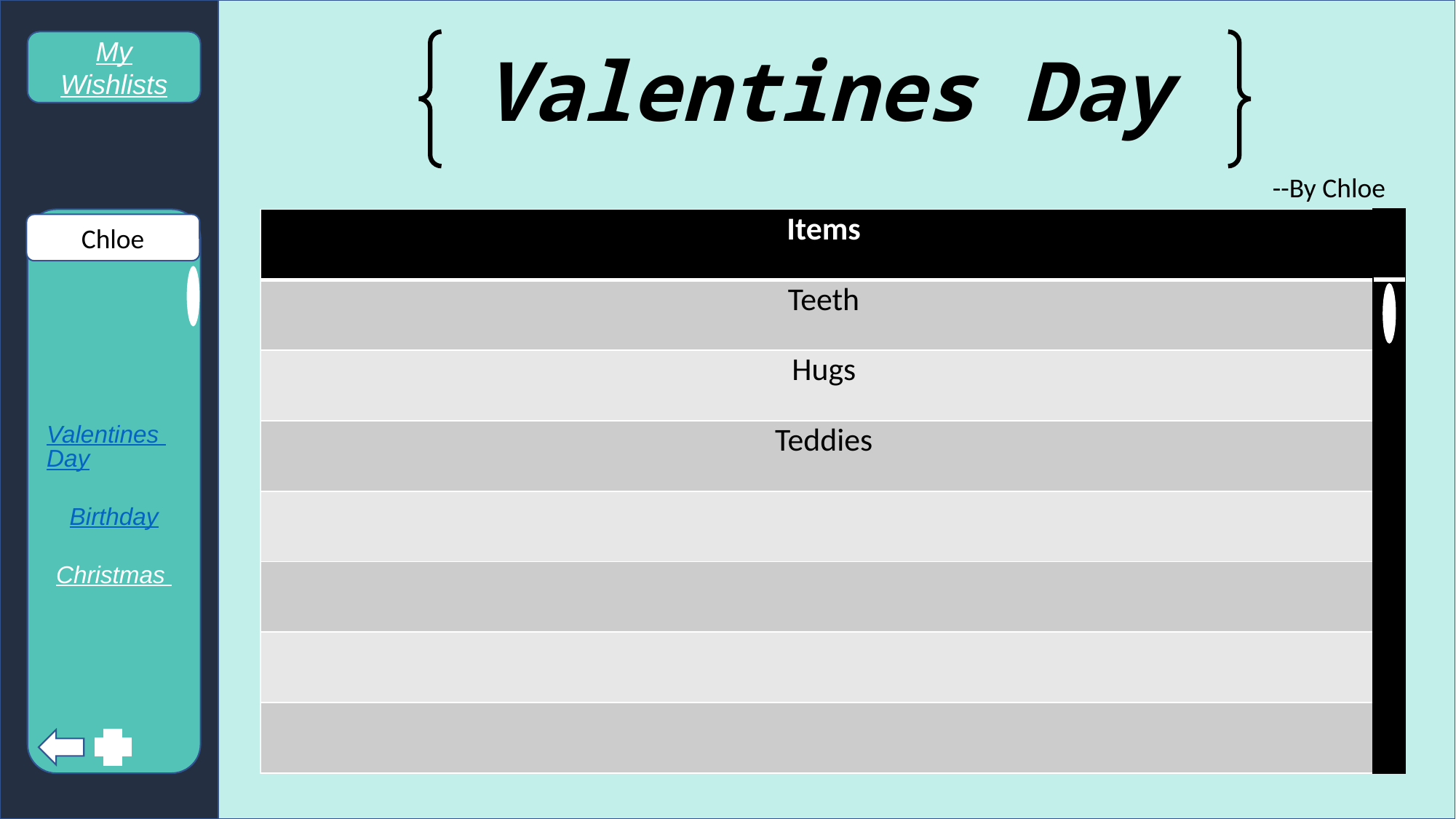

My Wishlists

Valentines Day

--By Chloe
| Items |
| --- |
| Teeth |
| Hugs |
| Teddies |
|  |
|  |
|  |
|  |

Valentines Day

Birthday

Christmas
Chloe